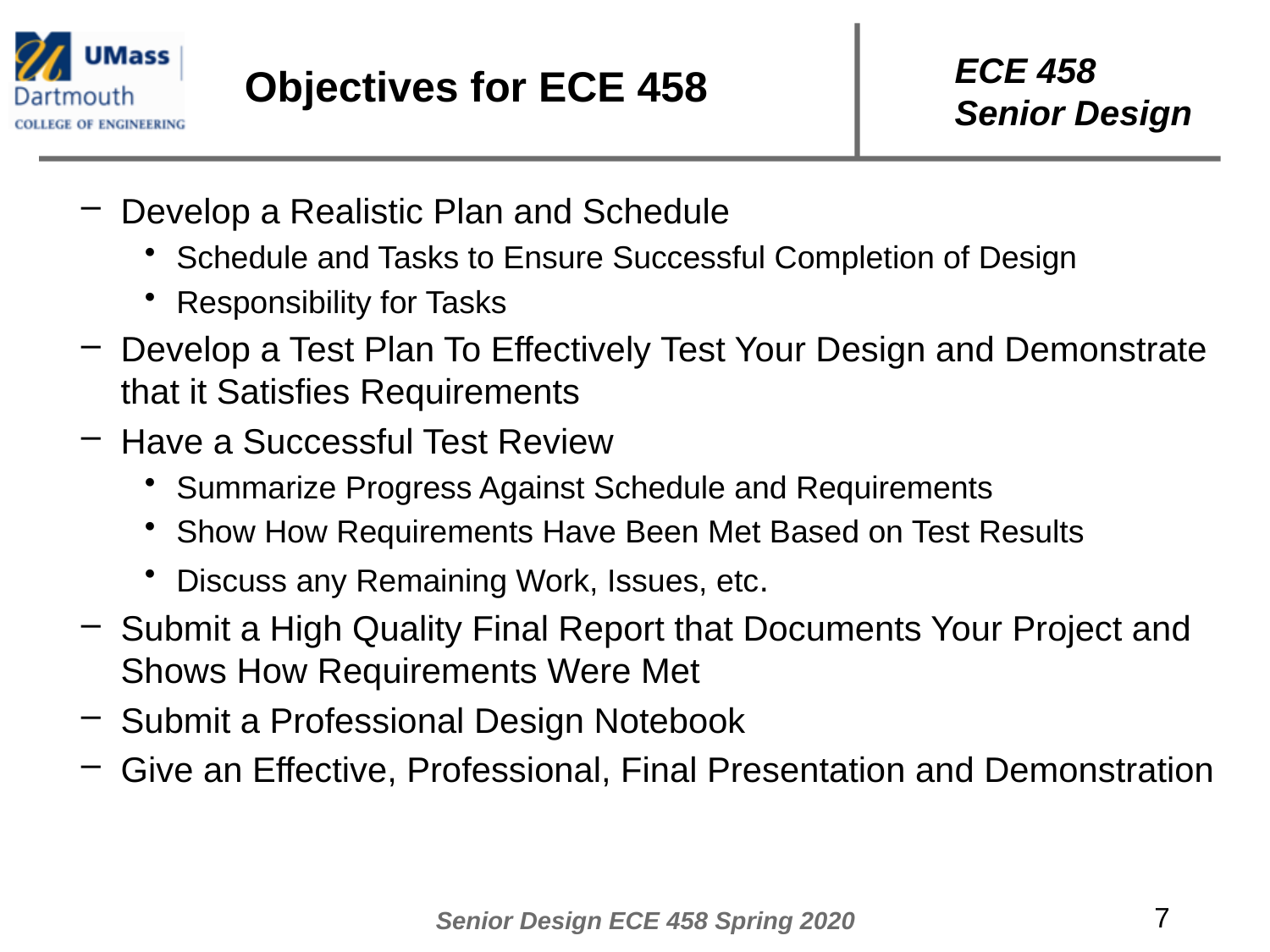

# Objectives for ECE 458
Develop a Realistic Plan and Schedule
Schedule and Tasks to Ensure Successful Completion of Design
Responsibility for Tasks
Develop a Test Plan To Effectively Test Your Design and Demonstrate that it Satisfies Requirements
Have a Successful Test Review
Summarize Progress Against Schedule and Requirements
Show How Requirements Have Been Met Based on Test Results
Discuss any Remaining Work, Issues, etc.
Submit a High Quality Final Report that Documents Your Project and Shows How Requirements Were Met
Submit a Professional Design Notebook
Give an Effective, Professional, Final Presentation and Demonstration